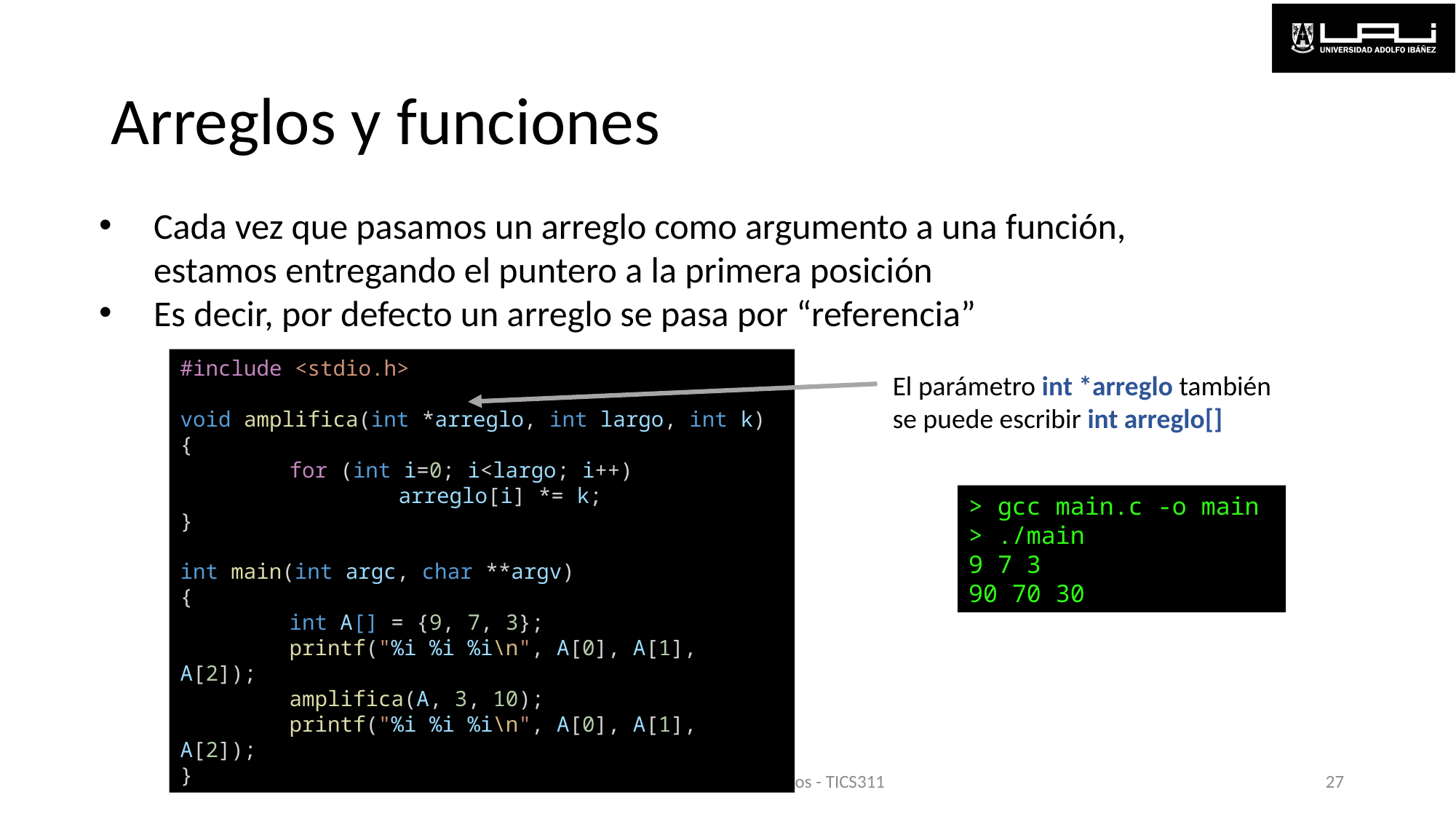

# Arreglos y funciones
Cada vez que pasamos un arreglo como argumento a una función,
estamos entregando el puntero a la primera posición
Es decir, por defecto un arreglo se pasa por “referencia”
#include <stdio.h>

void amplifica(int *arreglo, int largo, int k)
{
	for (int i=0; i<largo; i++)
		arreglo[i] *= k;
}

int main(int argc, char **argv)
{
	int A[] = {9, 7, 3};
	printf("%i %i %i\n", A[0], A[1], A[2]);
	amplifica(A, 3, 10);
	printf("%i %i %i\n", A[0], A[1], A[2]);
}
El parámetro int *arreglo también
se puede escribir int arreglo[]
> gcc main.c -o main
> ./main
9 7 3
90 70 30
Estructura de Datos y Algoritmos - TICS311
27